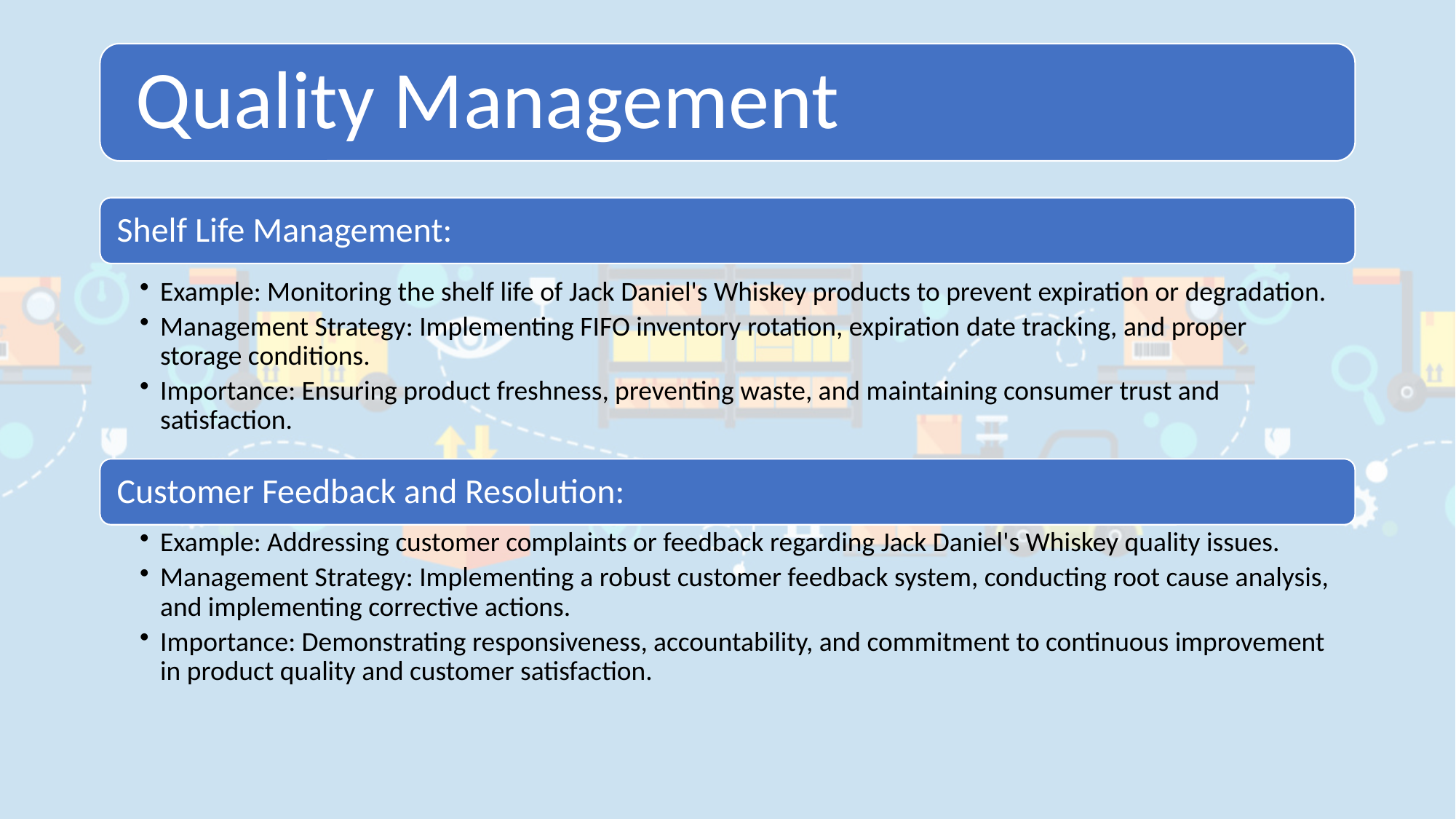

Quality Management
Shelf Life Management:
Example: Monitoring the shelf life of Jack Daniel's Whiskey products to prevent expiration or degradation.
Management Strategy: Implementing FIFO inventory rotation, expiration date tracking, and proper storage conditions.
Importance: Ensuring product freshness, preventing waste, and maintaining consumer trust and satisfaction.
Customer Feedback and Resolution:
Example: Addressing customer complaints or feedback regarding Jack Daniel's Whiskey quality issues.
Management Strategy: Implementing a robust customer feedback system, conducting root cause analysis, and implementing corrective actions.
Importance: Demonstrating responsiveness, accountability, and commitment to continuous improvement in product quality and customer satisfaction.